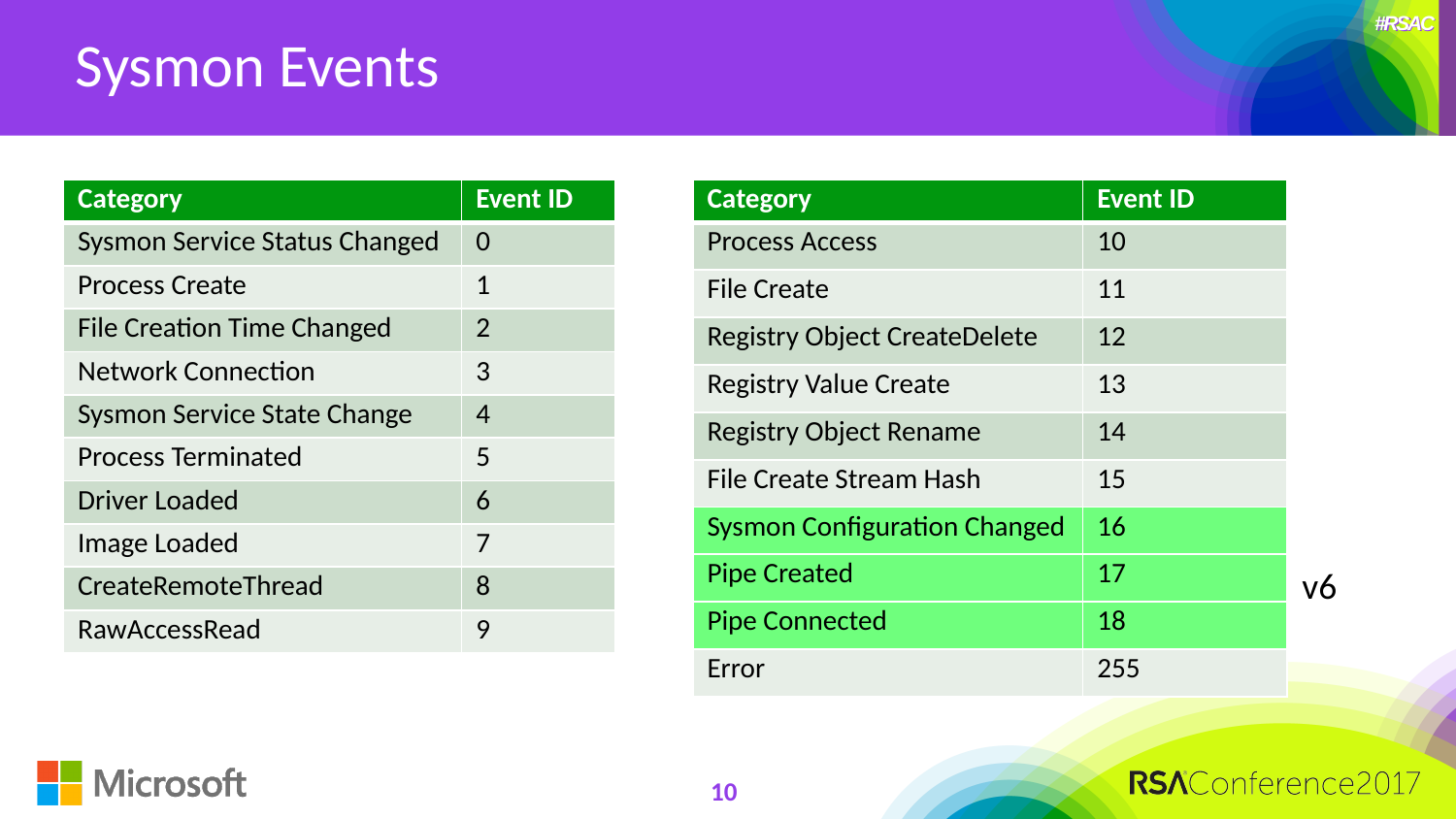

# Sysmon Events
| Category | Event ID |
| --- | --- |
| Sysmon Service Status Changed | 0 |
| Process Create | 1 |
| File Creation Time Changed | 2 |
| Network Connection | 3 |
| Sysmon Service State Change | 4 |
| Process Terminated | 5 |
| Driver Loaded | 6 |
| Image Loaded | 7 |
| CreateRemoteThread | 8 |
| RawAccessRead | 9 |
| Category | Event ID |
| --- | --- |
| Process Access | 10 |
| File Create | 11 |
| Registry Object CreateDelete | 12 |
| Registry Value Create | 13 |
| Registry Object Rename | 14 |
| File Create Stream Hash | 15 |
| Sysmon Configuration Changed | 16 |
| Pipe Created | 17 |
| Pipe Connected | 18 |
| Error | 255 |
v6
10